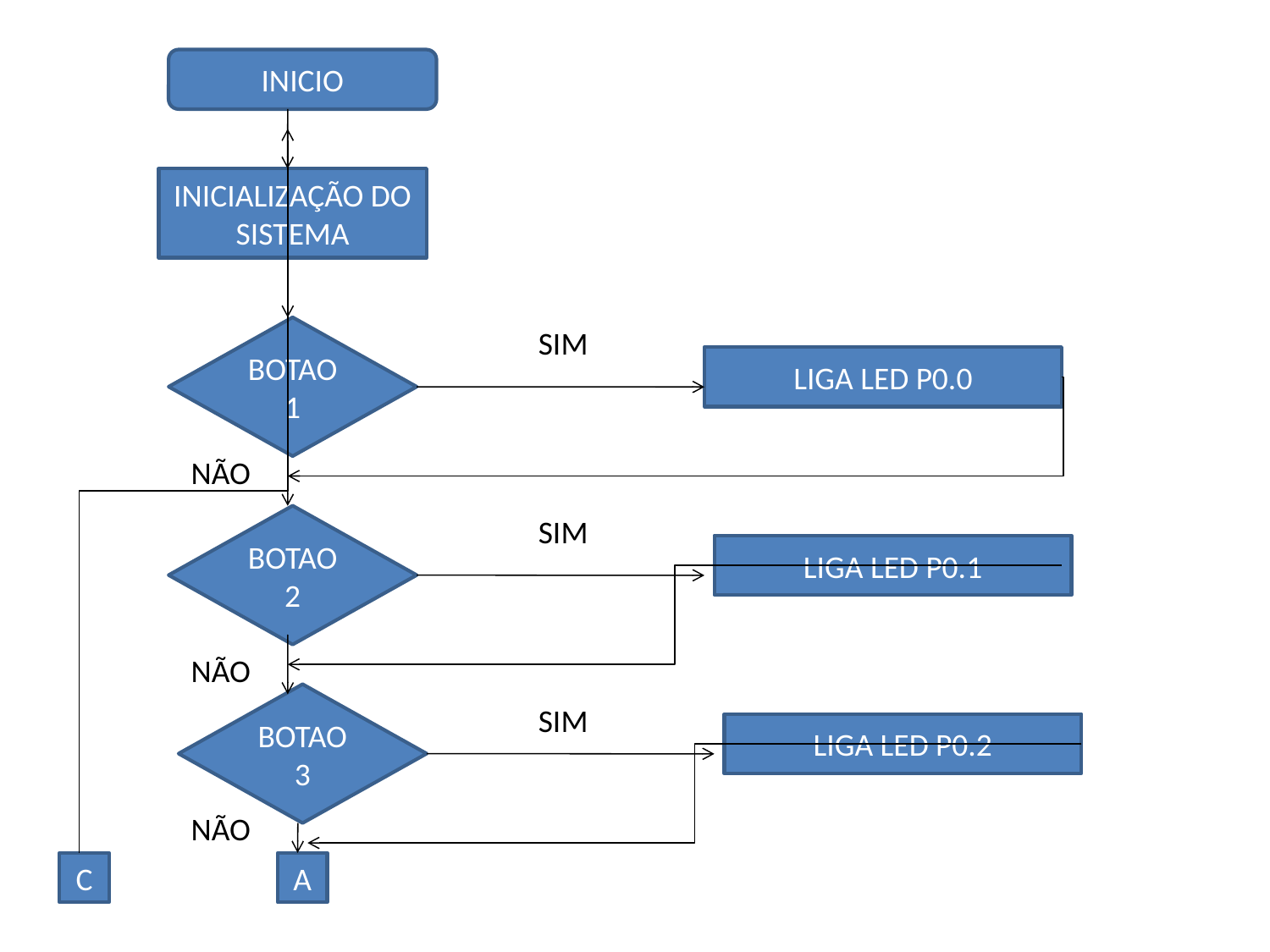

INICIO
INICIALIZAÇÃO DO SISTEMA
BOTAO 1
SIM
LIGA LED P0.0
NÃO
BOTAO 2
SIM
LIGA LED P0.1
NÃO
BOTAO 3
SIM
LIGA LED P0.2
NÃO
C
A